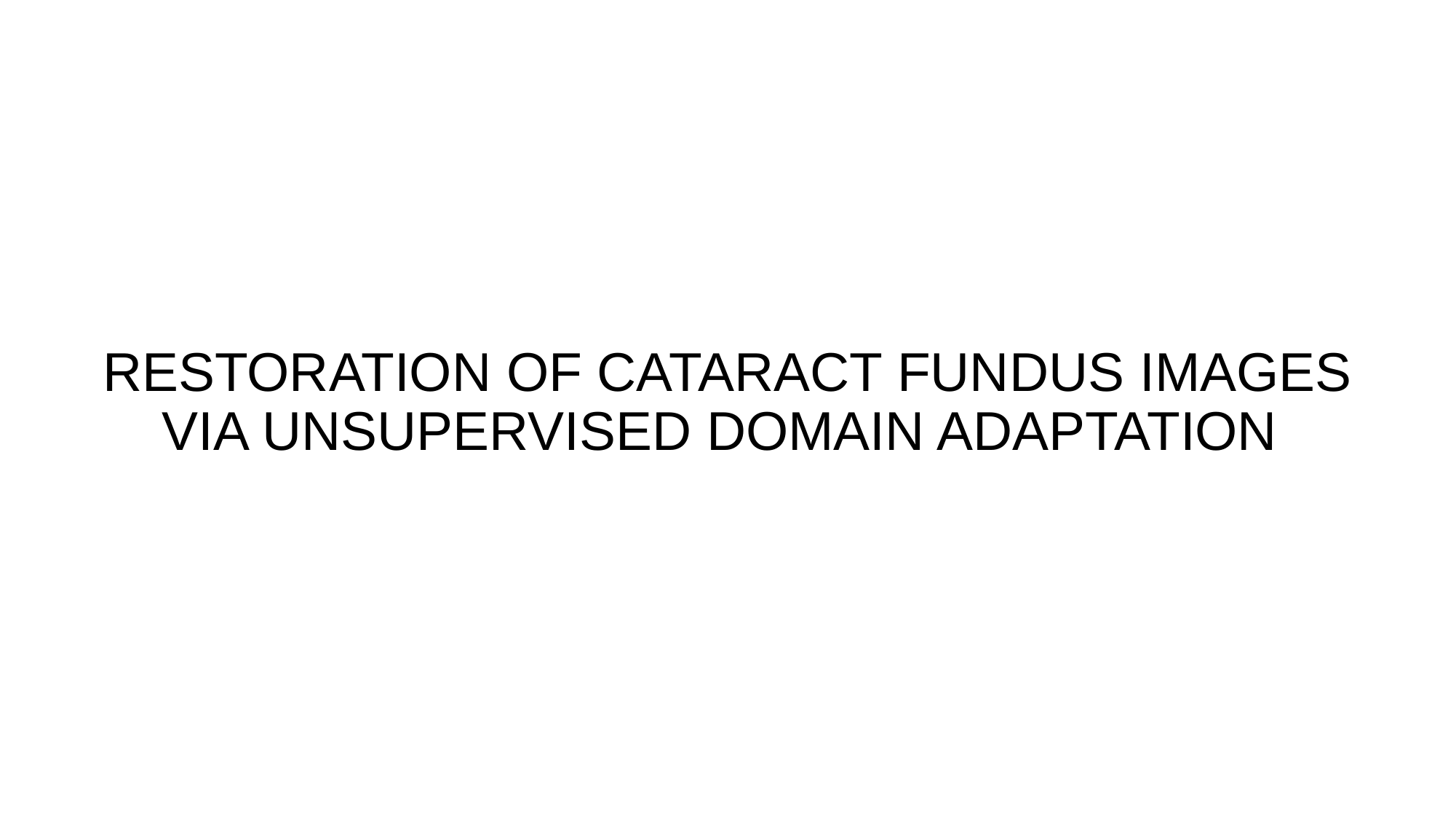

# RESTORATION OF CATARACT FUNDUS IMAGES VIA UNSUPERVISED DOMAIN ADAPTATION